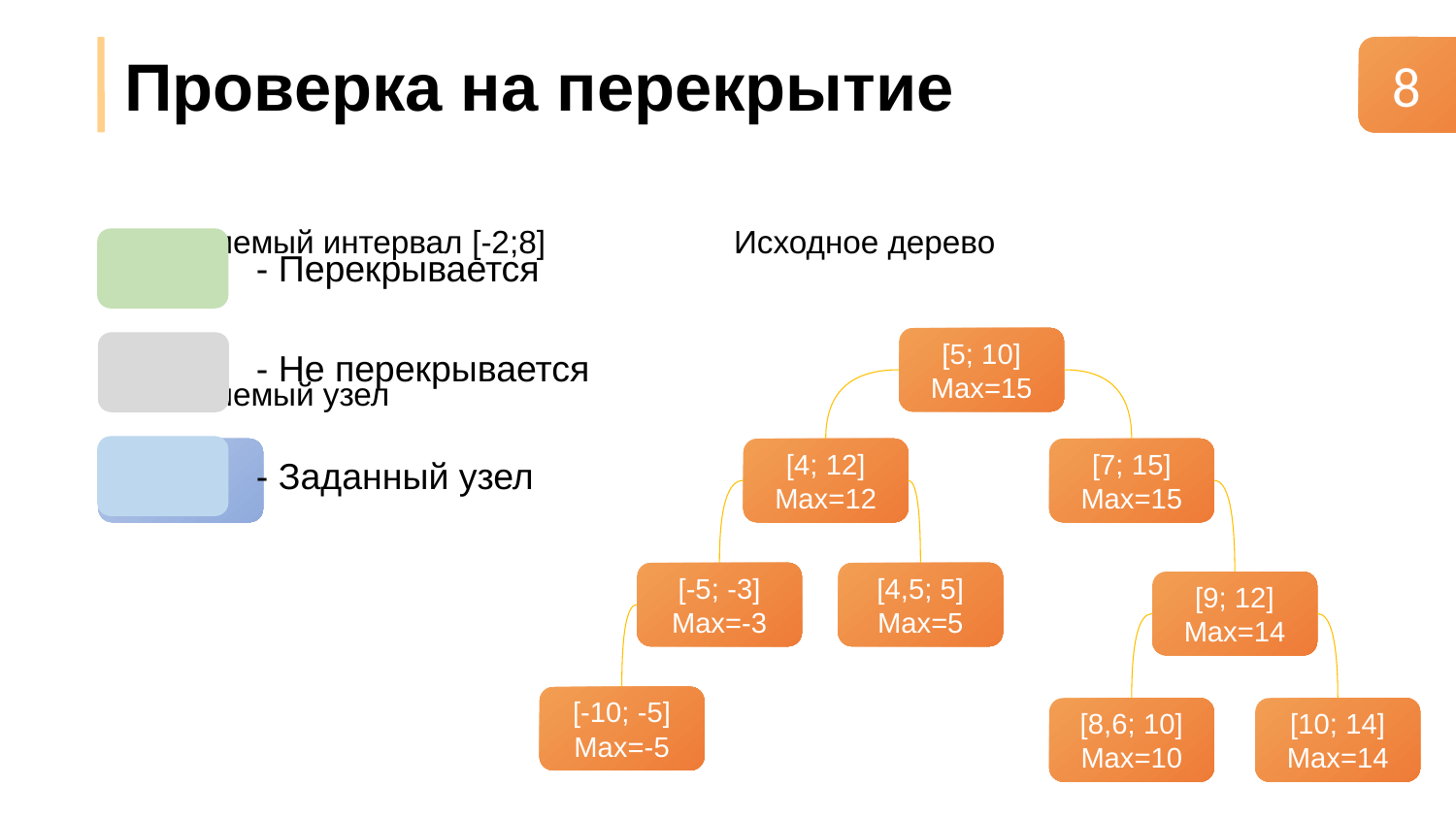

Проверка на перекрытие
8
Проверяемый интервал [-2;8]
Исходное дерево

- Перекрывается
[5; 10]
Max=15

- Не перекрывается
Проверяемый узел

[-2; 8]
Max=8
[4; 12]
Max=12
[7; 15]
Max=15
- Заданный узел
[-5; -3]
Max=-3
[4,5; 5]
Max=5
[9; 12]
Max=14
[-10; -5]
Max=-5
[8,6; 10]
Max=10
[10; 14]
Max=14